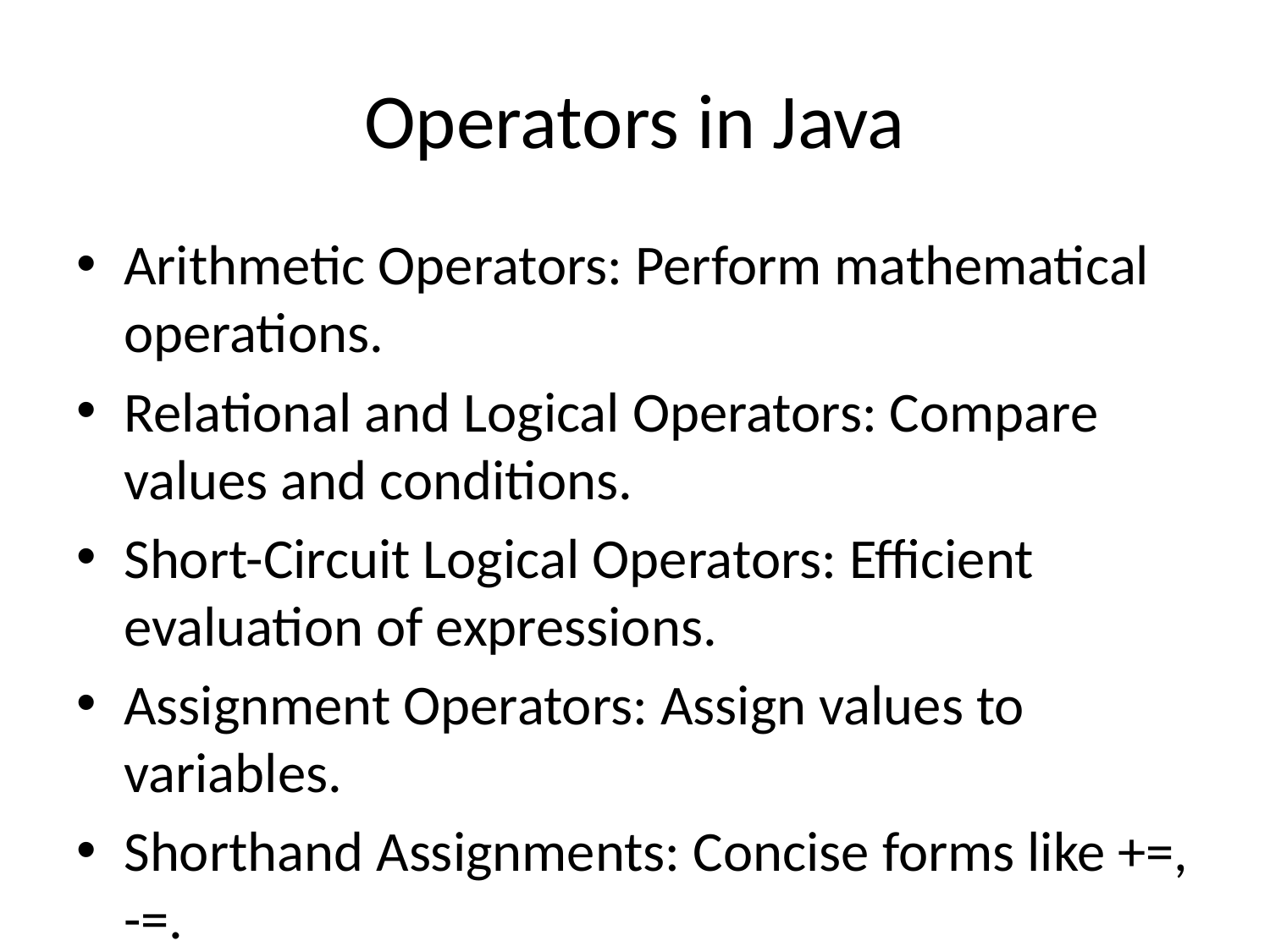

# Operators in Java
Arithmetic Operators: Perform mathematical operations.
Relational and Logical Operators: Compare values and conditions.
Short-Circuit Logical Operators: Efficient evaluation of expressions.
Assignment Operators: Assign values to variables.
Shorthand Assignments: Concise forms like +=, -=.
Type Conversion
Implicit and explicit casting.
Operator Precedence: Defines execution order in expressions.